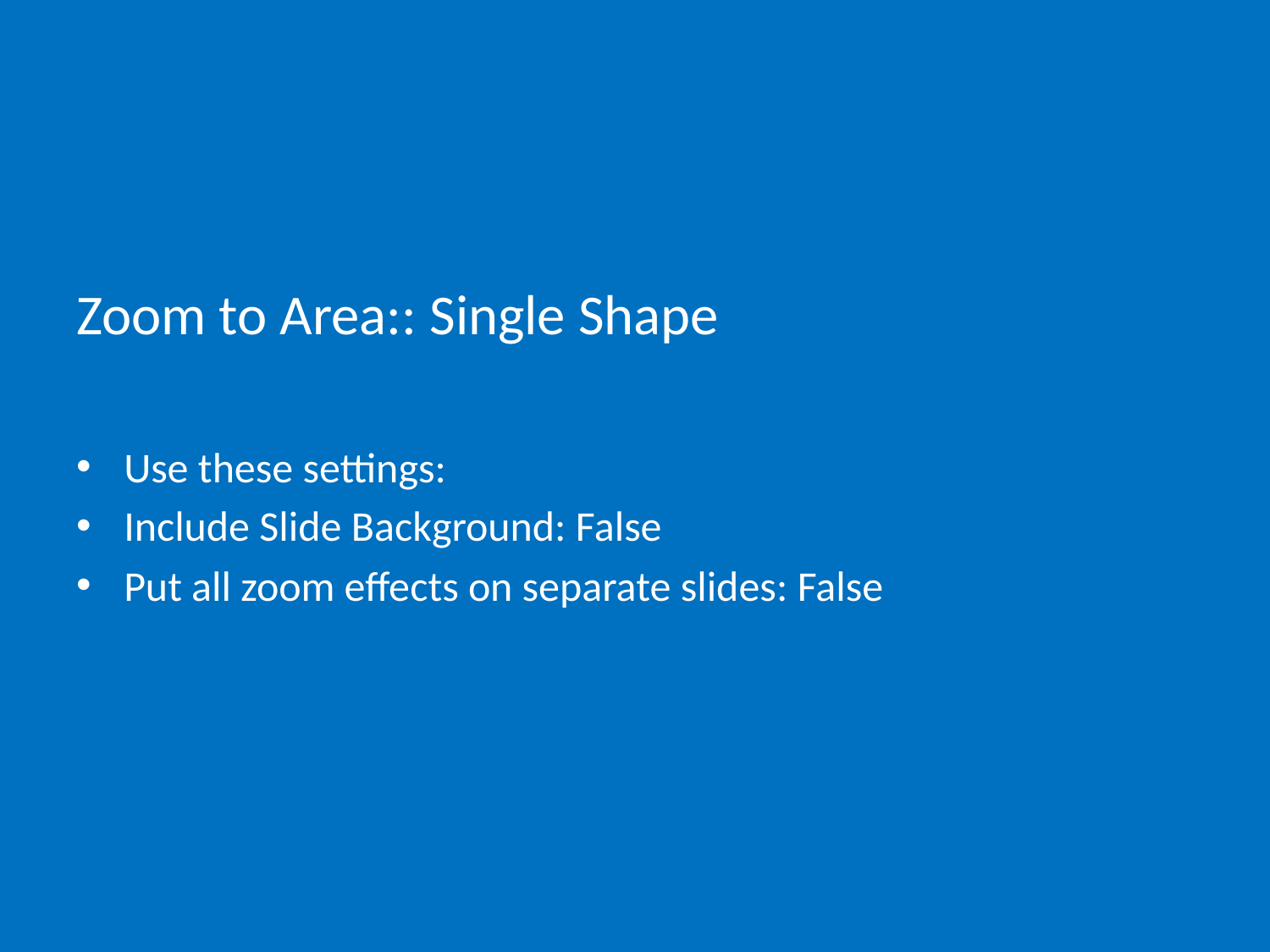

# Zoom to Area:: Single Shape
Use these settings:
Include Slide Background: False
Put all zoom effects on separate slides: False